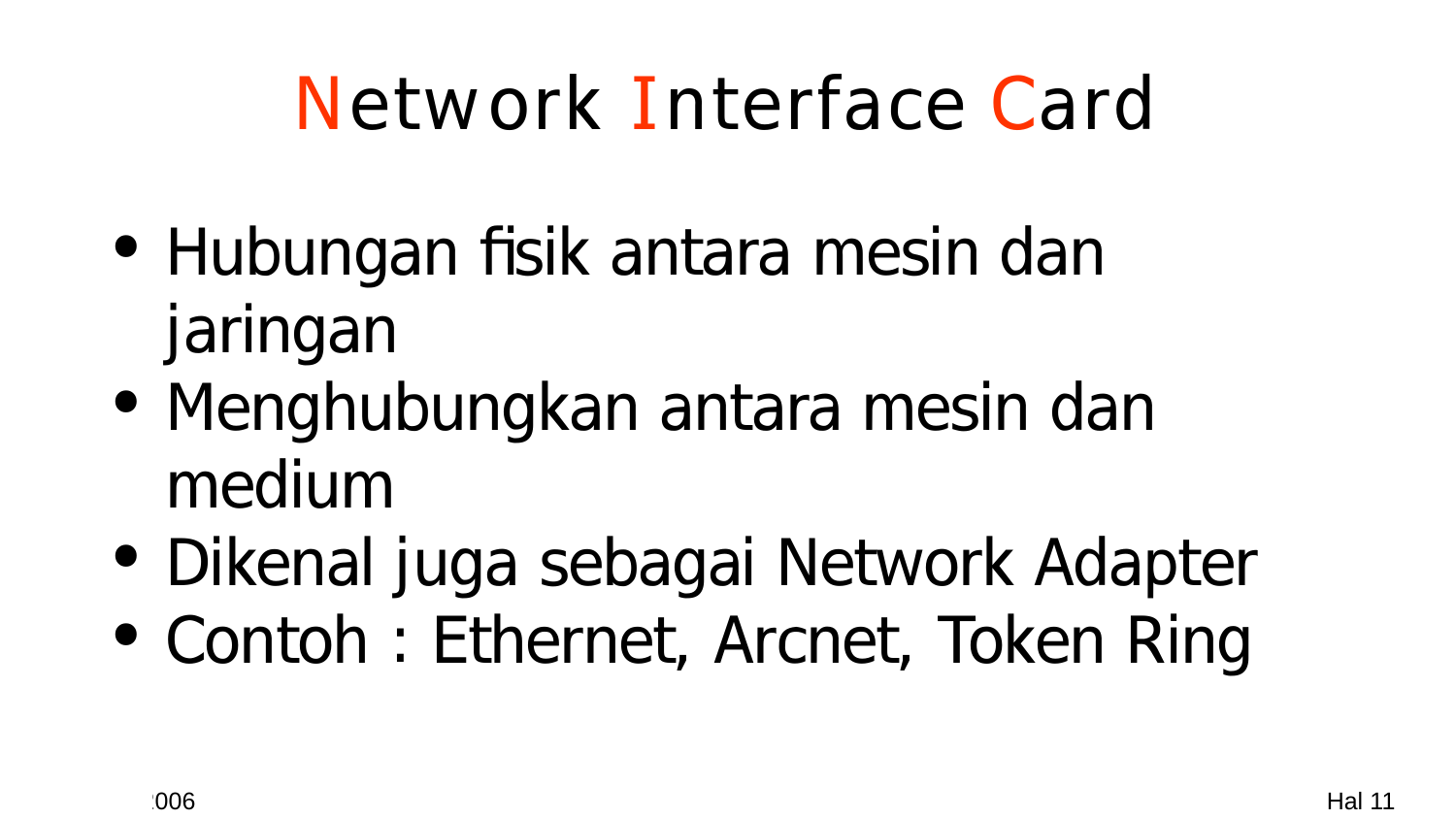

# Network Interface Card
Hubungan fisik antara mesin dan jaringan
Menghubungkan antara mesin dan medium
Dikenal juga sebagai Network Adapter
Contoh : Ethernet, Arcnet, Token Ring